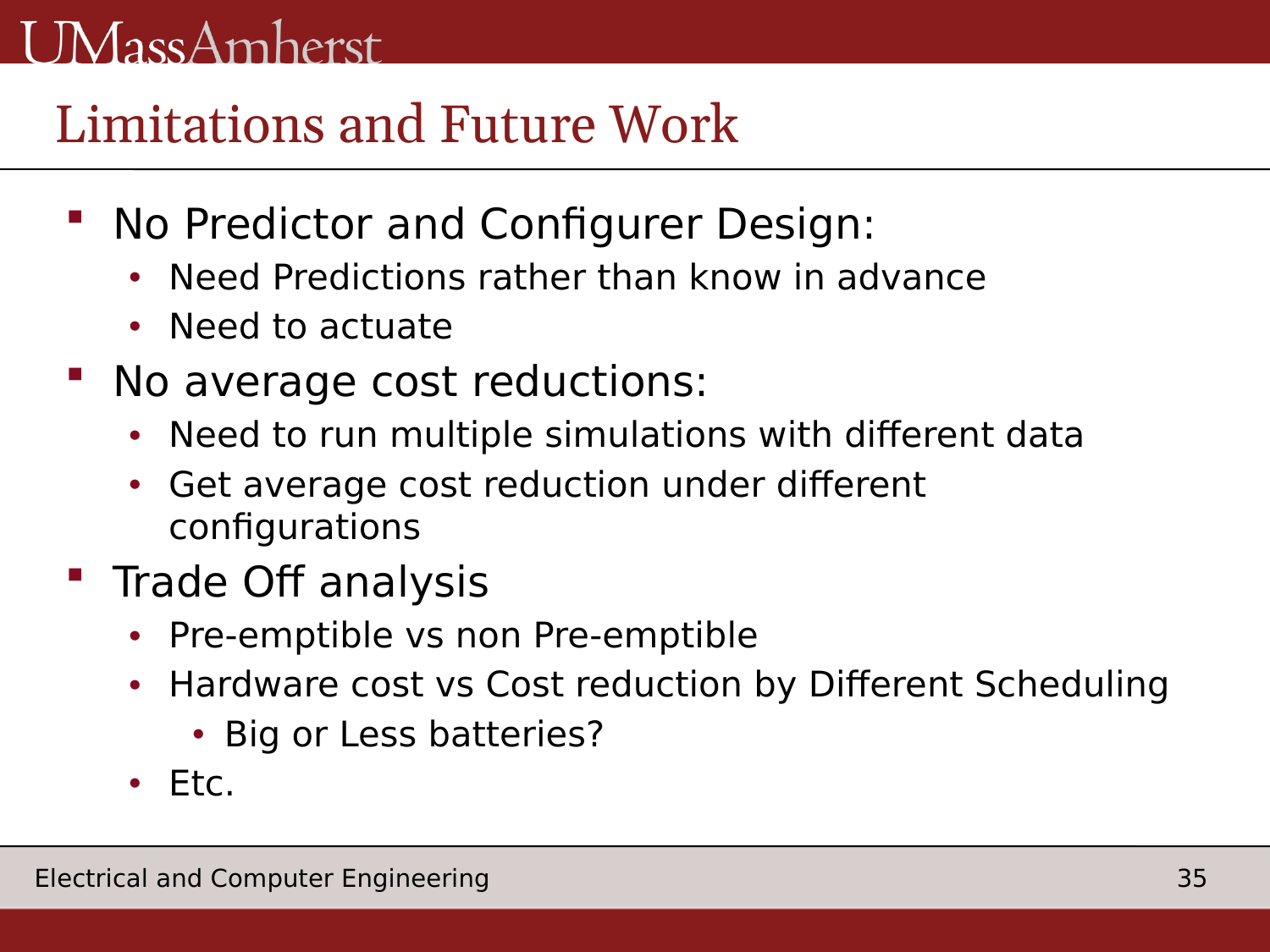

# Limitations and Future Work
No Predictor and Configurer Design:
Need Predictions rather than know in advance
Need to actuate
No average cost reductions:
Need to run multiple simulations with different data
Get average cost reduction under different configurations
Trade Off analysis
Pre-emptible vs non Pre-emptible
Hardware cost vs Cost reduction by Different Scheduling
Big or Less batteries?
Etc.